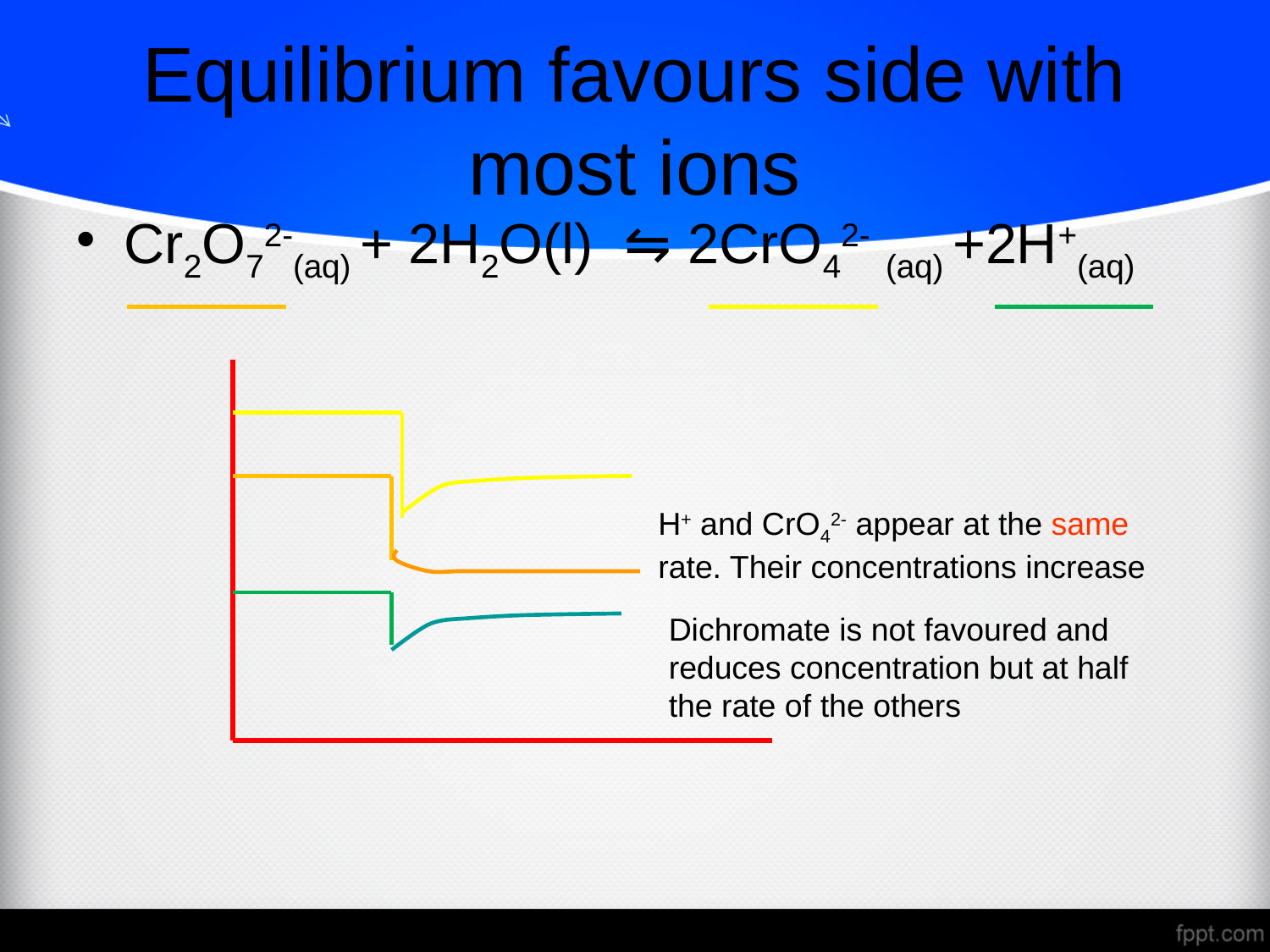

Equilibrium favours side with most ions
Cr2O72-(aq) + 2H2O(l)  ⇋ 2CrO42- (aq) +2H+(aq)

H+ and CrO42- appear at the same rate. Their concentrations increase

Dichromate is not favoured and reduces concentration but at half the rate of the others